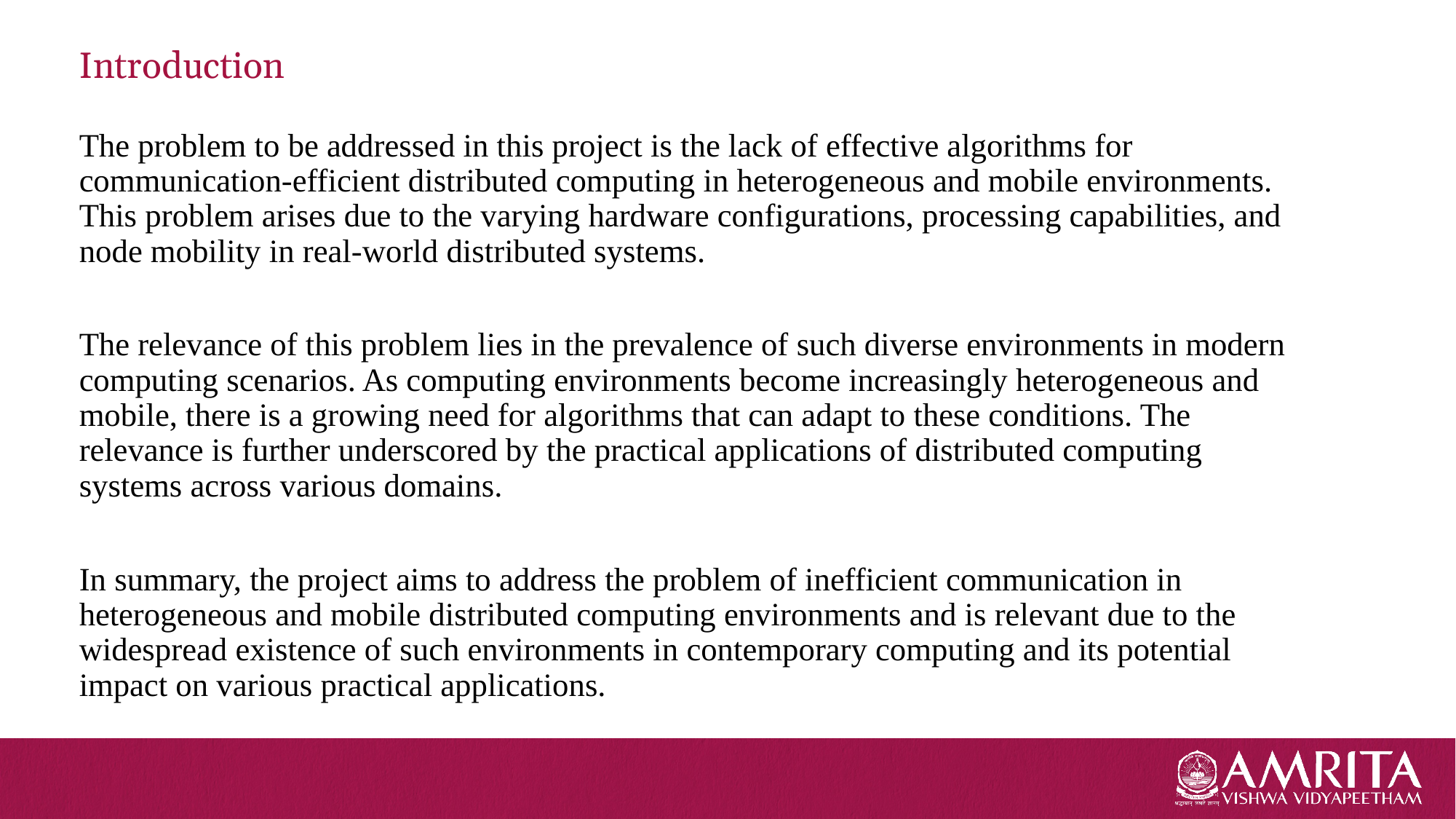

# Introduction
The problem to be addressed in this project is the lack of effective algorithms for communication-efficient distributed computing in heterogeneous and mobile environments. This problem arises due to the varying hardware configurations, processing capabilities, and node mobility in real-world distributed systems.

The relevance of this problem lies in the prevalence of such diverse environments in modern computing scenarios. As computing environments become increasingly heterogeneous and mobile, there is a growing need for algorithms that can adapt to these conditions. The relevance is further underscored by the practical applications of distributed computing systems across various domains.

In summary, the project aims to address the problem of inefficient communication in heterogeneous and mobile distributed computing environments and is relevant due to the widespread existence of such environments in contemporary computing and its potential impact on various practical applications.